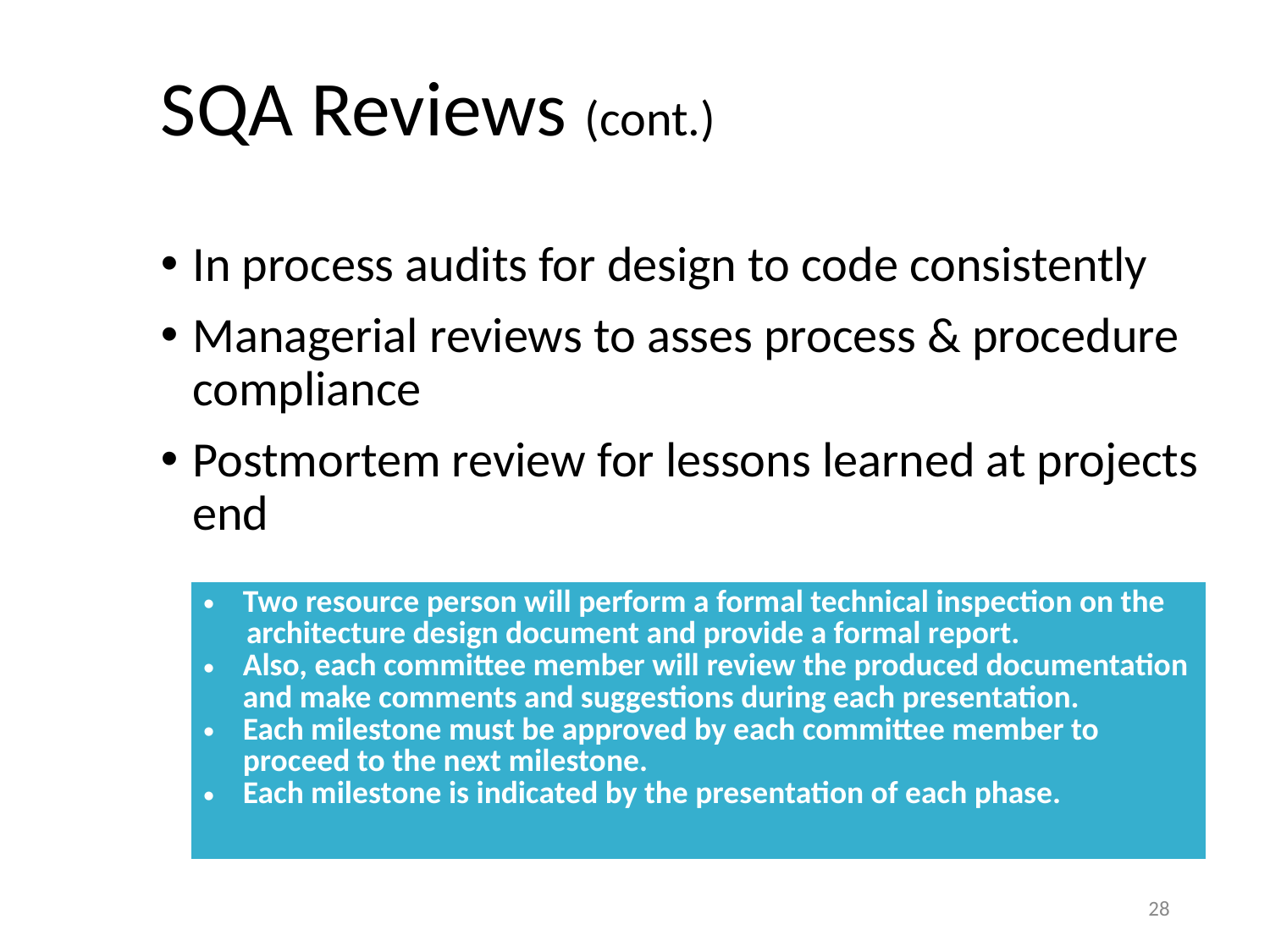

# SQA Reviews (cont.)
In process audits for design to code consistently
Managerial reviews to asses process & procedure compliance
Postmortem review for lessons learned at projects end

| Two resource person will perform a formal technical inspection on the architecture design document and provide a formal report. Also, each committee member will review the produced documentation and make comments and suggestions during each presentation. Each milestone must be approved by each committee member to proceed to the next milestone. Each milestone is indicated by the presentation of each phase. |
| --- |
28